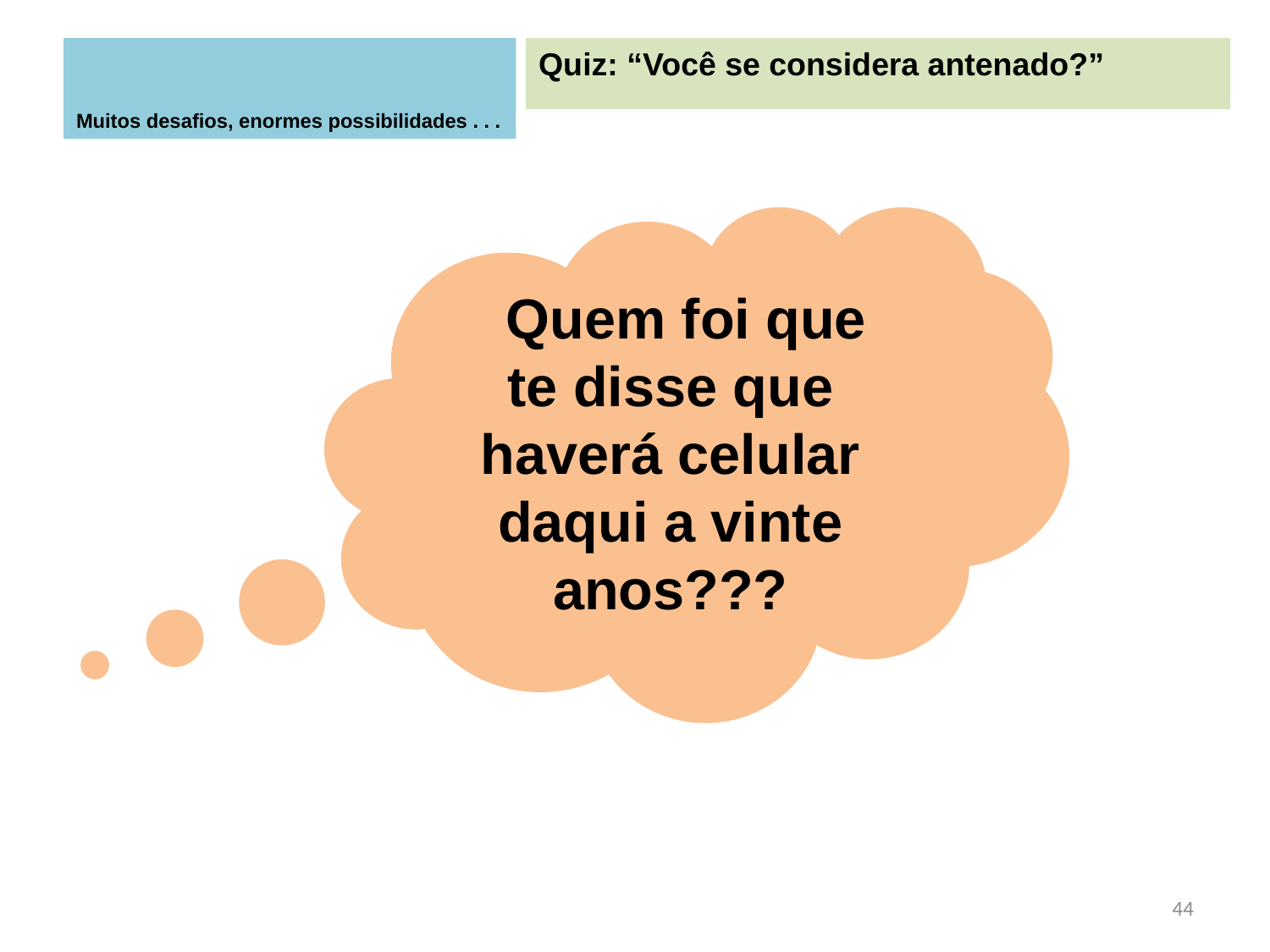

# Muitos desafios, enormes possibilidades . . .
Quiz: “Você se considera antenado?”
    Quem foi que   te disse que haverá celular daqui a vinte anos???
44